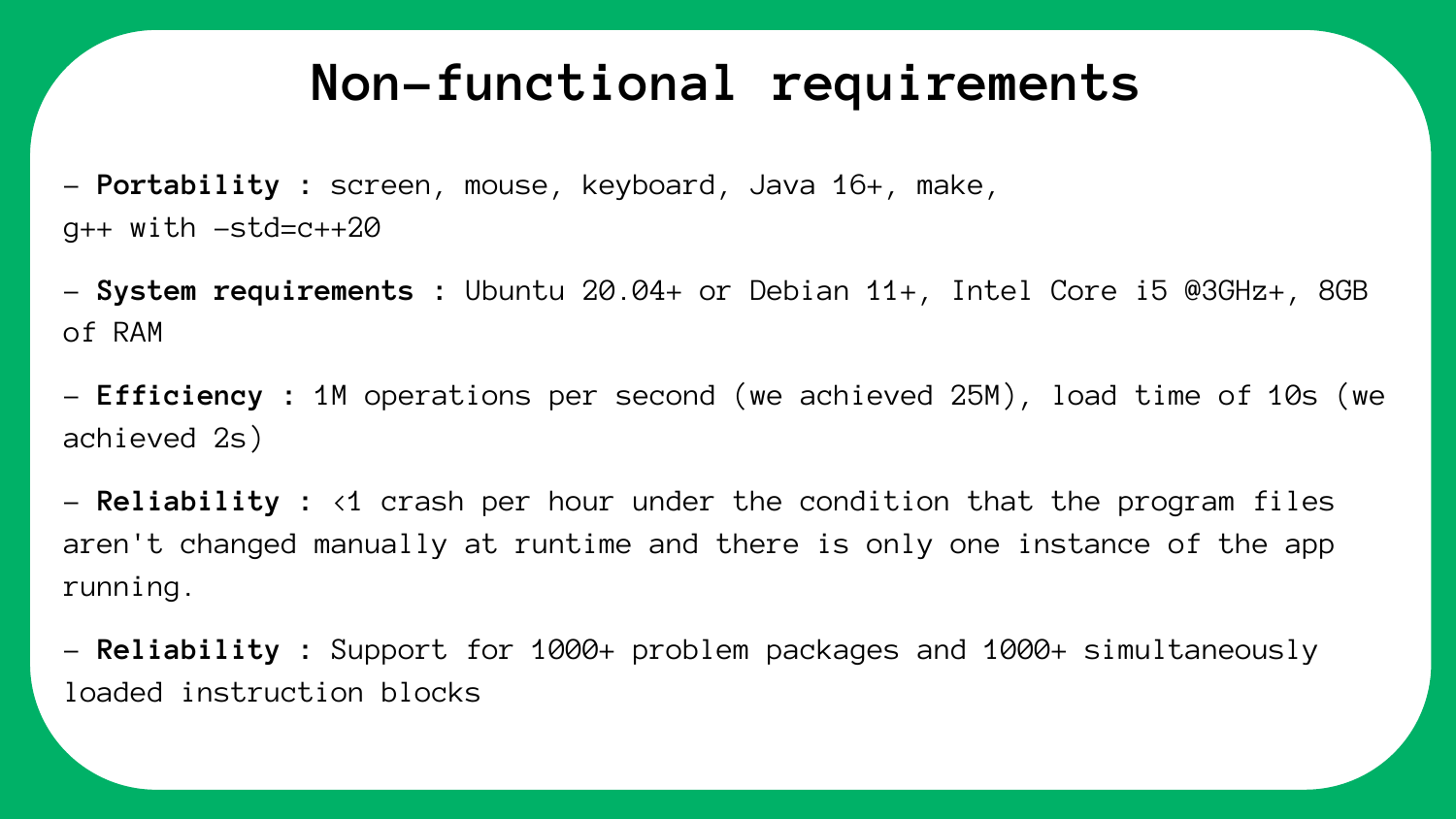

# Non-functional requirements
- Portability : screen, mouse, keyboard, Java 16+, make,
g++ with -std=c++20
- System requirements : Ubuntu 20.04+ or Debian 11+, Intel Core i5 @3GHz+, 8GB of RAM
- Efficiency : 1M operations per second (we achieved 25M), load time of 10s (we achieved 2s)
- Reliability : <1 crash per hour under the condition that the program files aren't changed manually at runtime and there is only one instance of the app running.
- Reliability : Support for 1000+ problem packages and 1000+ simultaneously loaded instruction blocks